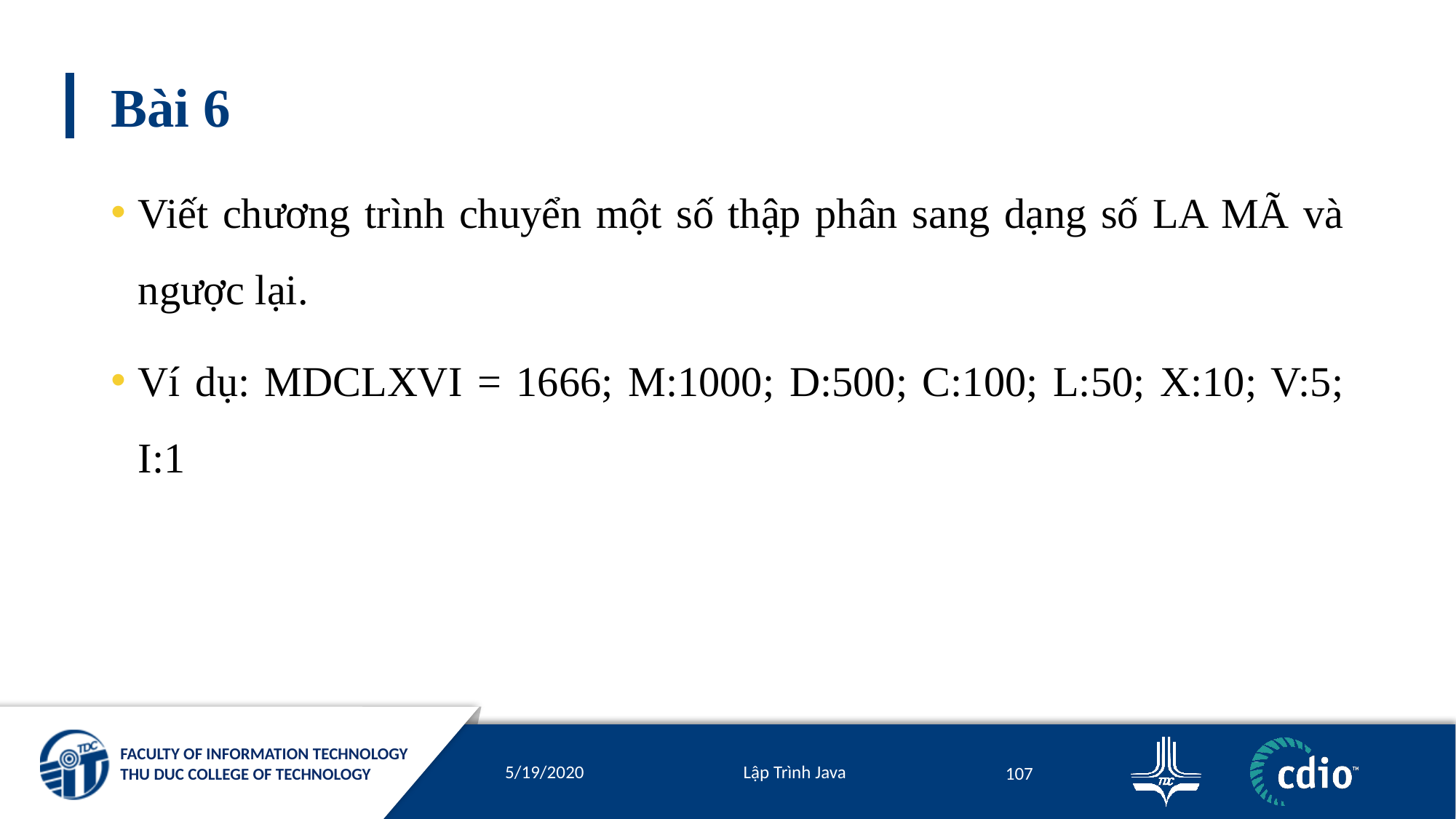

# Bài 6
Viết chương trình chuyển một số thập phân sang dạng số LA MÃ và ngược lại.
Ví dụ: MDCLXVI = 1666; M:1000; D:500; C:100; L:50; X:10; V:5; I:1